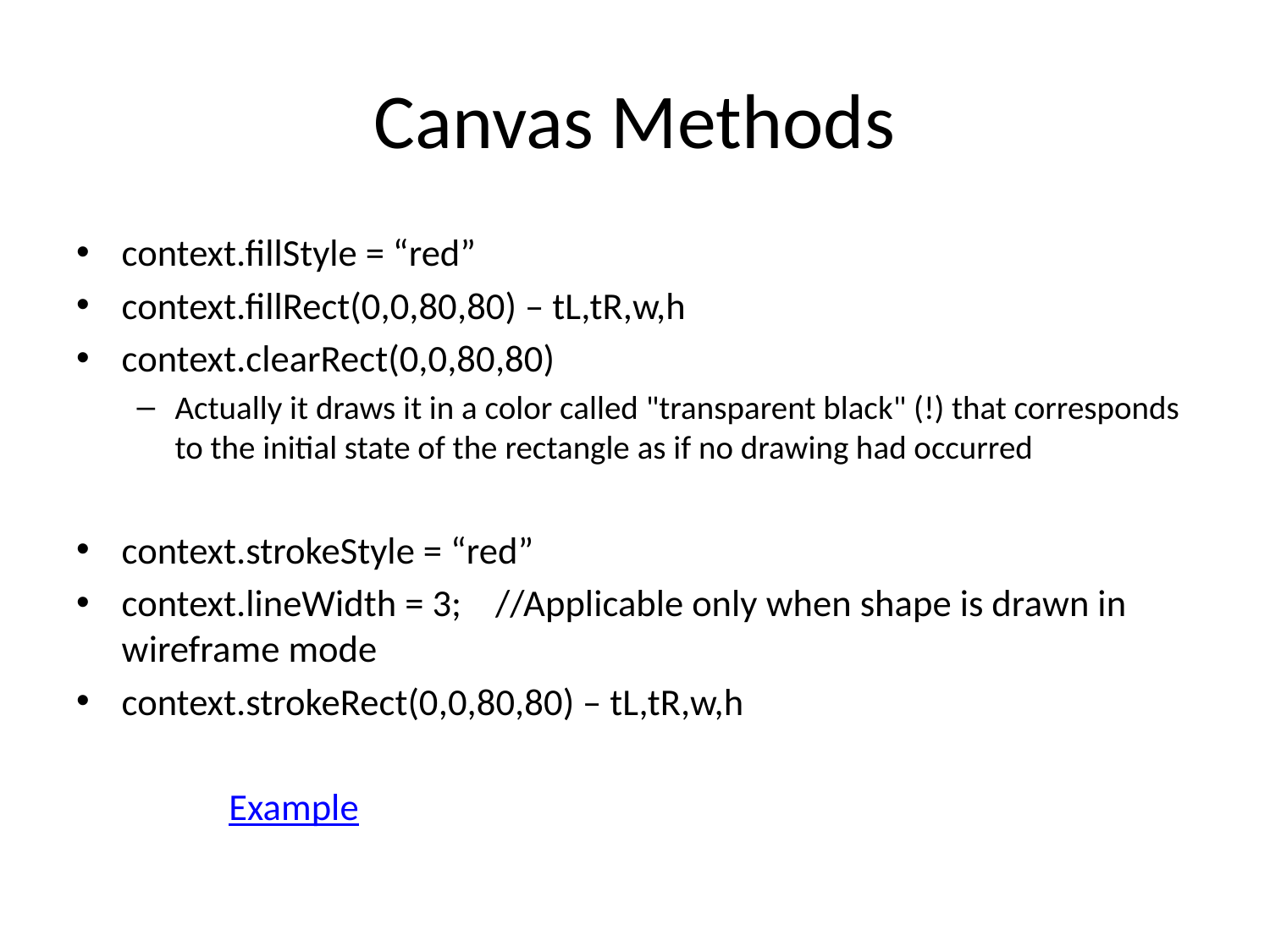

# Canvas Methods
context.fillStyle = “red”
context.fillRect(0,0,80,80) – tL,tR,w,h
context.clearRect(0,0,80,80)
Actually it draws it in a color called "transparent black" (!) that corresponds to the initial state of the rectangle as if no drawing had occurred

context.strokeStyle = “red”
context.lineWidth = 3;    //Applicable only when shape is drawn in wireframe mode
context.strokeRect(0,0,80,80) – tL,tR,w,h

  			        Example